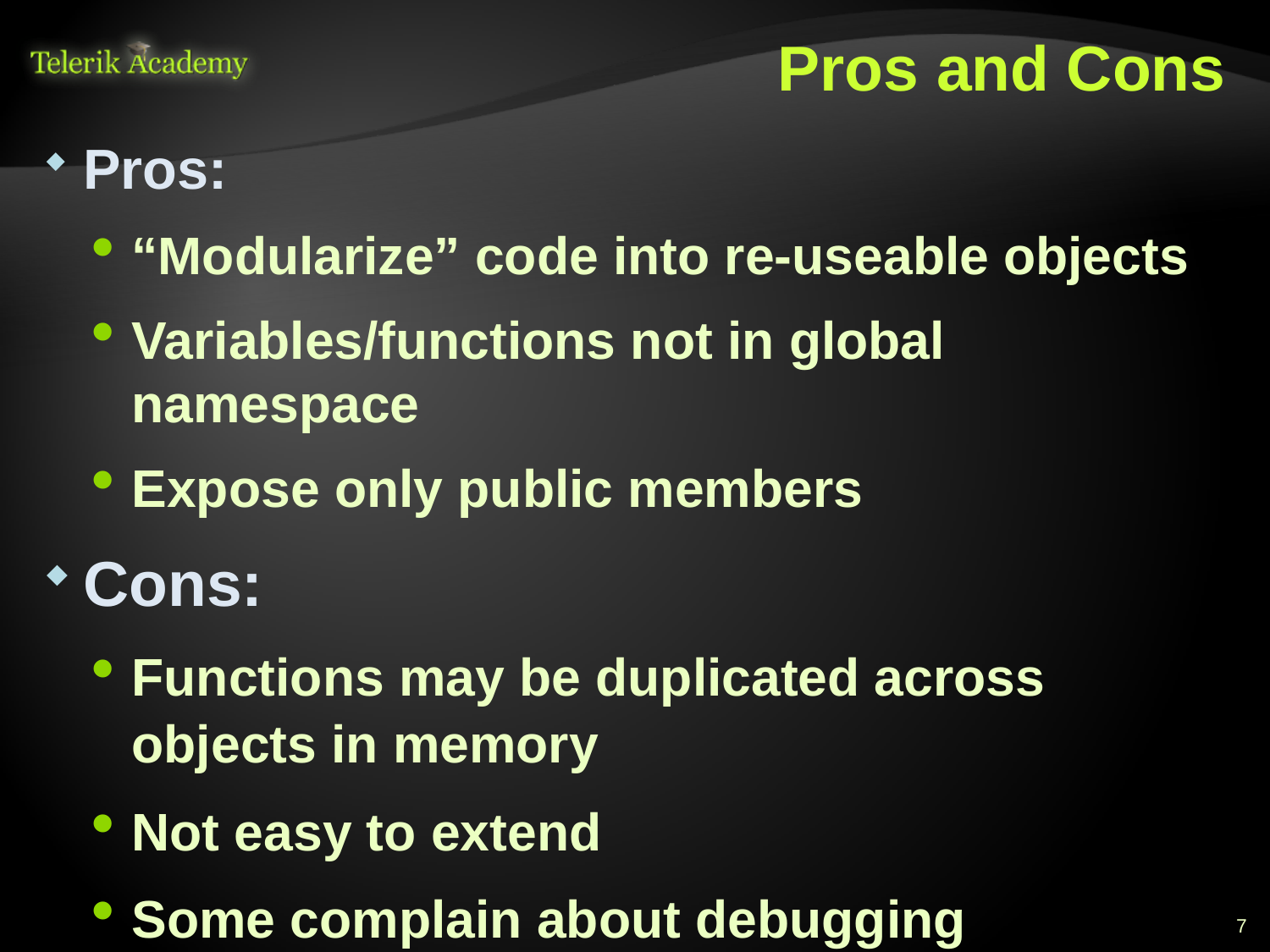

# Pros and Cons
Pros:
“Modularize” code into re-useable objects
Variables/functions not in global namespace
Expose only public members
Cons:
Functions may be duplicated across objects in memory
Not easy to extend
Some complain about debugging

7